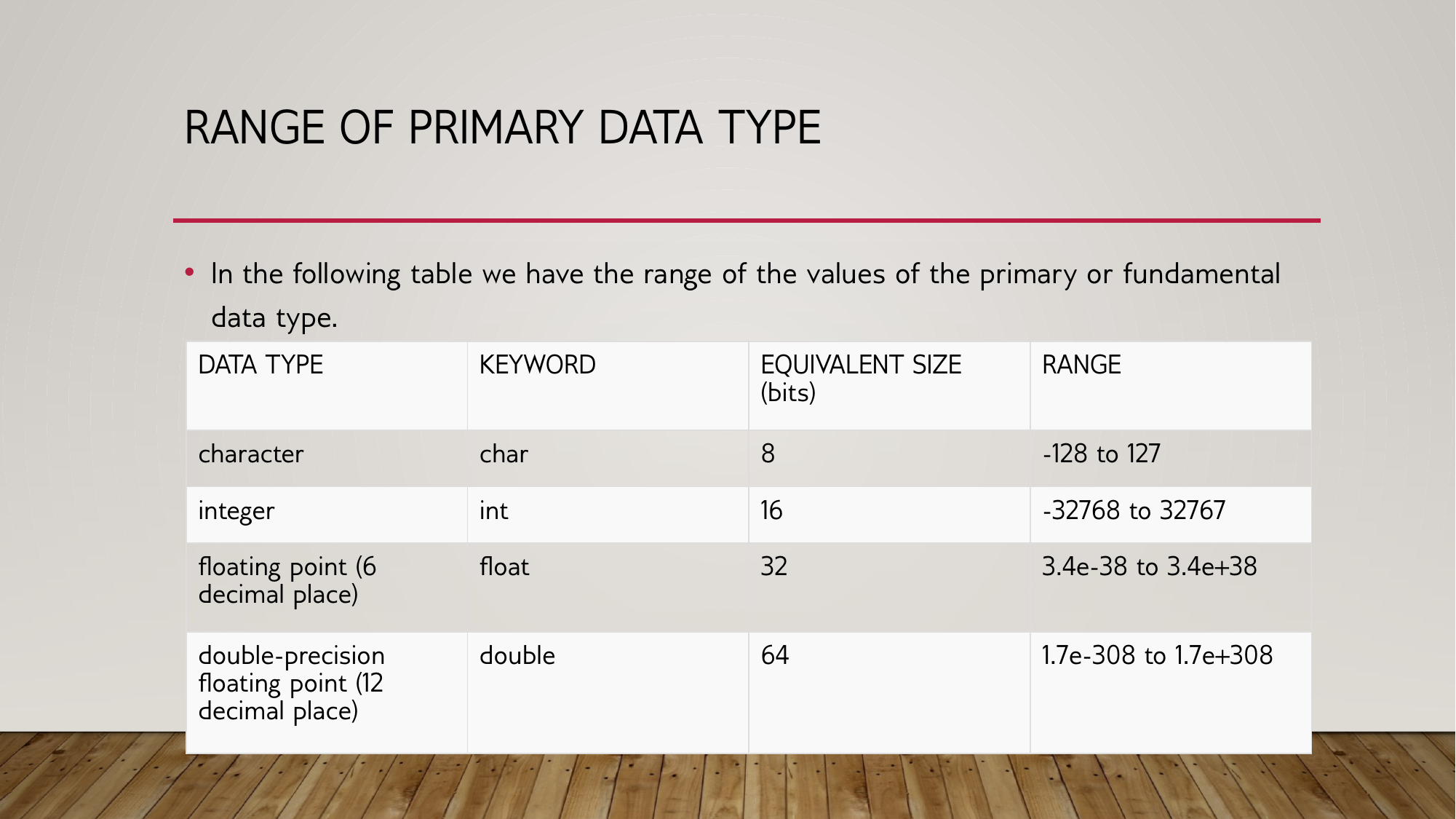

# Range of primary data type
In the following table we have the range of the values of the primary or fundamental data type.

| DATA TYPE | KEYWORD | EQUIVALENT SIZE (bits) | RANGE |
| --- | --- | --- | --- |
| character | char | 8 | -128 to 127 |
| integer | int | 16 | -32768 to 32767 |
| floating point (6 decimal place) | float | 32 | 3.4e-38 to 3.4e+38 |
| double-precision floating point (12 decimal place) | double | 64 | 1.7e-308 to 1.7e+308 |